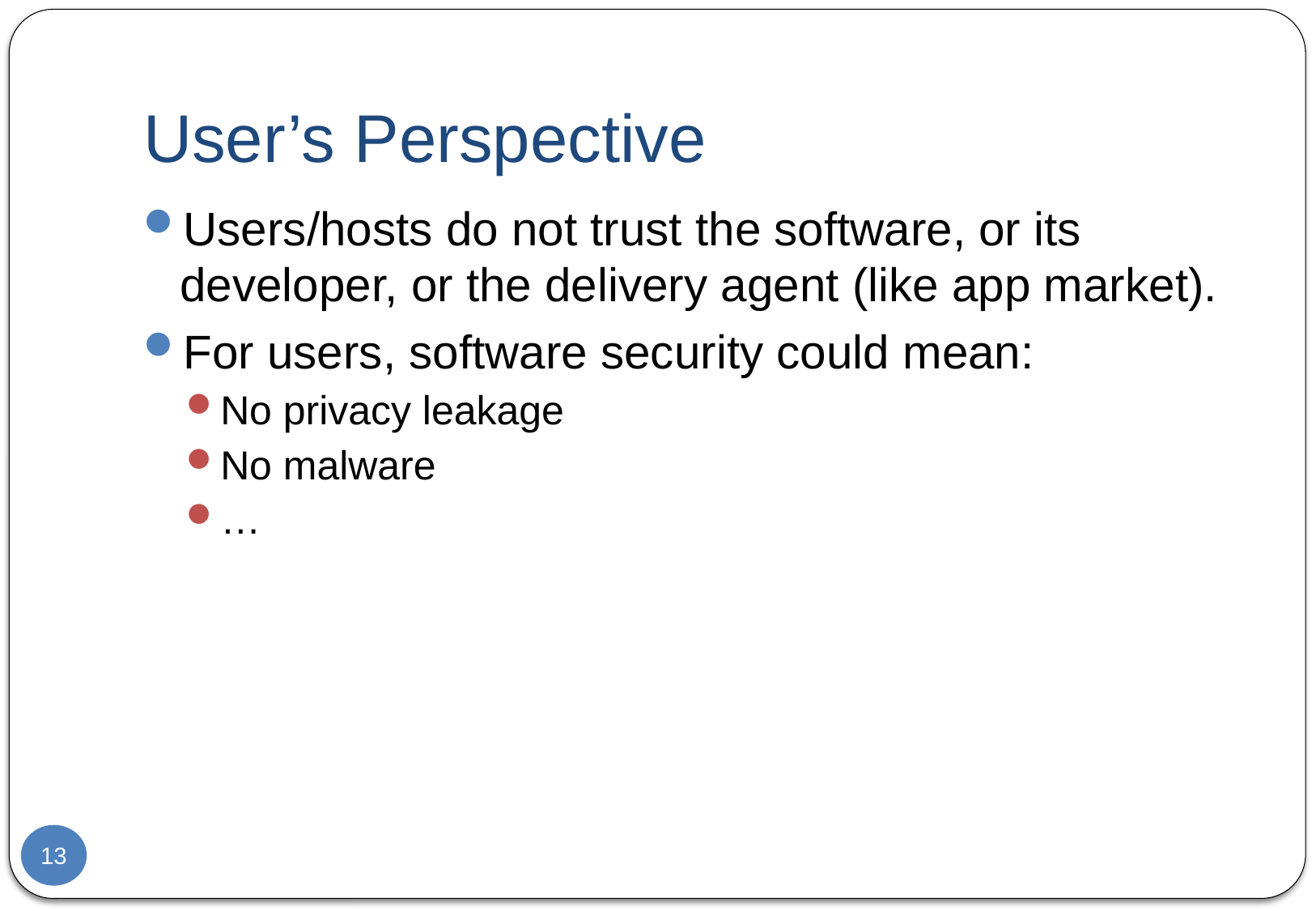

# User’s Perspective
Users/hosts do not trust the software, or its developer, or the delivery agent (like app market).
For users, software security could mean:
No privacy leakage
No malware
…

13